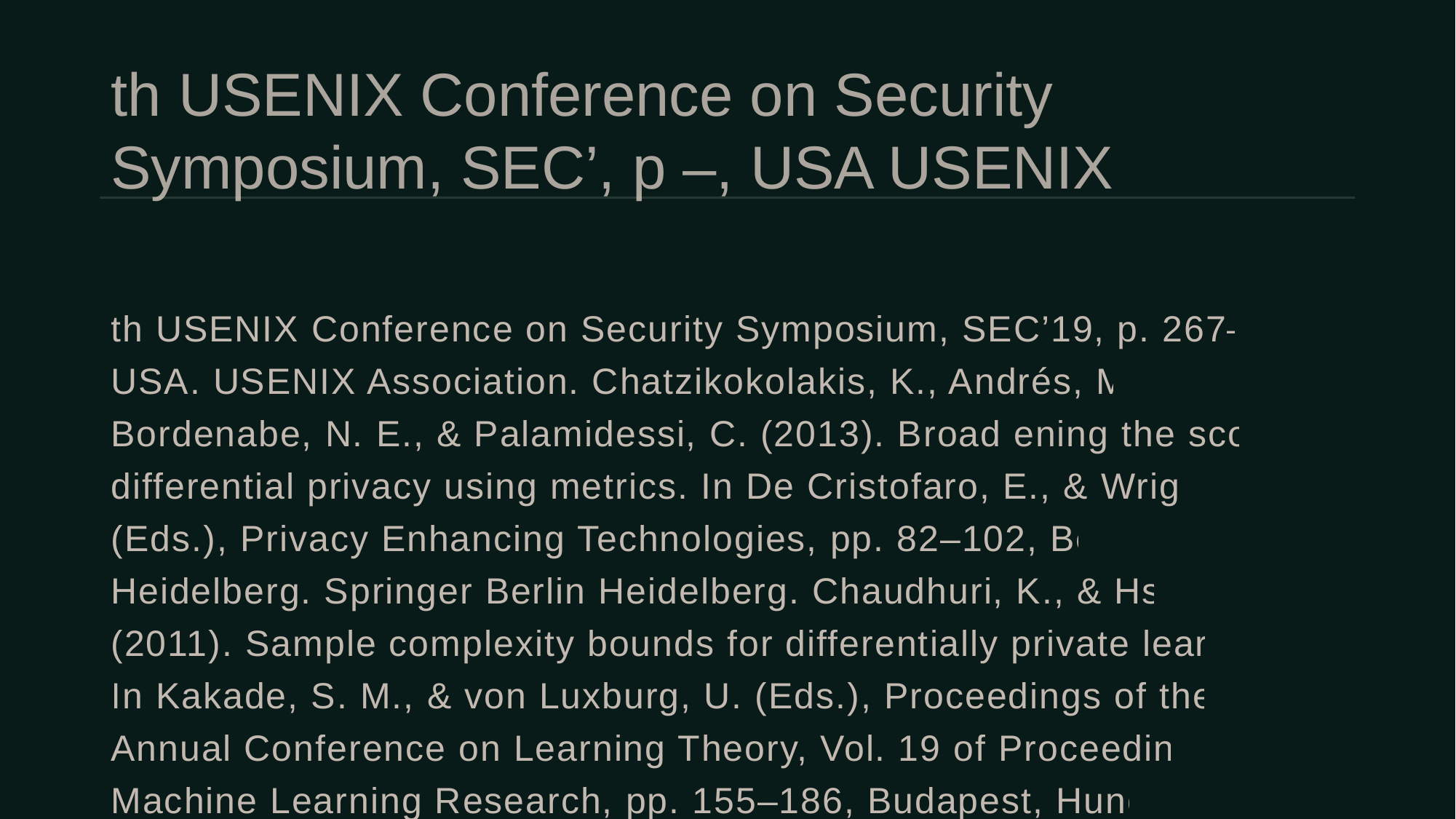

# th USENIX Conference on Security Symposium, SEC’, p –, USA USENIX
th USENIX Conference on Security Symposium, SEC’19, p. 267–284, USA. USENIX Association. Chatzikokolakis, K., Andrés, M. E., Bordenabe, N. E., & Palamidessi, C. (2013). Broad ening the scope of differential privacy using metrics. In De Cristofaro, E., & Wright, M. (Eds.), Privacy Enhancing Technologies, pp. 82–102, Berlin, Heidelberg. Springer Berlin Heidelberg. Chaudhuri, K., & Hsu, D. (2011). Sample complexity bounds for differentially private learn ing. In Kakade, S. M., & von Luxburg, U. (Eds.), Proceedings of the 24th Annual Conference on Learning Theory, Vol. 19 of Proceedings of Machine Learning Research, pp. 155–186, Budapest, Hungary. PMLR. Chaudhuri, K., Hsu, D. J., & Song, S. (2014). The large margin mechanism for differentially private maximization. Advances in Neural Information Processing Systems, 27. Ponomareva, Hazimeh, Kurakin, Xu, Denison, McMahan, Vassilvitskii, Chien & Thakurta Chaudhuri, K., & Monteleoni, C. (2008). Privacypreserving logistic regression. In Koller, D., Schuurmans, D., Bengio, Y., & Bottou, L. (Eds.), Advances in Neural Information Processing Systems, Vol. 21. Curran Associates, Inc. Chaudhuri, K., Monteleoni, C., & Sarwate, A. D. (2011). Differentially private empirical risk minimization. Journal of Machine Learning Research, 12 (29), 1069–1109. Chen, R., Xiao, Q., Zhang, Y., & Xu, J. (2015). Differentially private highdimensional data publication via samplingbased inference.. pp. 129–138. Chen, X., Wu, S. Z., & Hong, M. (2020). Understanding gradient clipping in private sgd: A geometric perspective. Advances in Neural Information Processing Systems, 33, Cheng, A., Wang, J., Zhang, X. S., Chen, Q., Wang, P., & Cheng, J. (2021). DPNAS: neural architecture search for deep learning with differential privacy. CoRR, abs/2110.08557. ChoquetteChoo, C. A., Ganesh, A., McKenna, R., McMahan, H. B., Rush, K., Thakurta, A., & Xu, Z. (2023). (amplified) banded matrix factorization: A unified approach to private training.. ChoquetteChoo, C. A., McMahan, H. B., Rush, K., & Thakurta, A. (2022). Multiepoch matrix factorization mechanisms for private machine learning.. Chourasia, R., Ye, J., & Shokri, R. (2021). Differential privacy dynamics of langevin diffusion and noisy gradient descent. Advances in Neural Information Processing Systems, 34, Cummings, R., Desfontaines, D., Evans, D., Geambasu, R., Jagielski, M., Huang, Y., Kairouz, P., Kamath, G., Oh, S., Ohrimenko, O., Papernot, N., Rogers, R., Shen, M., Song, S., Su, W., Terzis, A., Thakurta, A., Vassilvitskii, S., Wang, Y.X., Xiong, L., Yekhanin, S., Yu, D., Zhang, H., & Zhang, W. (2023). Challenges towards the next frontier in privacy.. Daigavane, A., Madan, G., Sinha, A., Thakurta, A. G., Aggarwal, G., & Jain, P. (2021). Nodelevel differentially private graph neural networks. CoRR, abs/2111.15521. Das, R., Kale, S., Xu, Z., Zhang, T., & Sanghavi, S. (2022). Beyond uniform lipschitz condition in differentially private optimization. arXiv preprint arXiv:2206.10713. Davody, A., Adelani, D. I., Kleinbauer, T., & Klakow, D. (2020). On the effect of normal ization layers on differentially private training of deep neural networks. arXiv preprint De, S., Berrada, L., Hayes, J., Smith, S. L., & Balle, B. (2022). Unlocking highaccuracy dif ferentially private image classification through scale. arXiv preprint arXiv:2204.13650. Denisov, S., McMahan, B., Rush, K., Smith, A., & Thakurta, A. G. (2022). Improved differential privacy for sgd via optimal private linear operators on adaptive streams.. Devlin, J., Chang, M., Lee, K., & Toutanova, K. (2018). BERT: pretraining of deep bidi rectional transformers for language understanding. CoRR, abs/1810.04805. Differential Privacy Team, Apple (2022). Learning with Privacy at Scale. https://docsassets.developer.apple.com/mlresearch/papers/ learningwithprivacyatscale.pdf/. Online; accessed 30 November 2022. How to DPfy ML Dong, J., Durfee, D., & Rogers, R. (2020). Optimal differential privacy composition for exponential mechanisms. In III, H. D., & Singh, A. (Eds.), Proceedings of the 37th International Conference on Machine Learning, Vol. 119 of Proceedings of Machine Learning Research, pp. 2597–2606. PMLR. Duchi, J., Hazan, E., & Singer, Y. (2011). Adaptive subgradient methods for online learning and stochastic optimization. Journal of Machine Learning Research, 12 (61), 2121– Duddu, V., Boutet, A., & Shejwalkar, V. (2020). Quantifying privacy leakage in graph embedding. CoRR, abs/2010.00906. Dwork, C. (2010). Differential privacy in new settings. In Proceedings of the twentyfirst annual ACMSIAM symposium on Discrete Algorithms, pp. 174–183. SIAM. Dwork, C. (2011). A firm foundation for private data analysis. Communications of the Dwork, C., & Feldman, V. (2018). Privacypreserving prediction. CoRR, abs/1803.10266. Dwork, C., Kenthapadi, K., McSherry, F., Mironov, I., & Naor, M. (2006). Our data, ourselves: Privacy via distributed noise generation. In Advances in Cryptology– EUROCRYPT, pp. 486–503. Dwork, C., & Lei, J. (2009). Differential privacy and robust statistics. In Proceedings of the fortyfirst annual ACM symposium on Theory of computing, pp. 371–380. Dwork, C., McSherry, F., Nissim, K., & Smith, A. (2006). Calibrating noise to sensitivity in private data analysis. In Proc. of the Third Conf. on Theory of Cryptography (TCC), Dwork, C., & Roth, A. (2014). The algorithmic foundations of differential privacy.. Foun dations and Trends in Theoretical Computer Science, 9 (34), 211–407. Erlingsson, U., Feldman, V., Mironov, I., Raghunathan, A., Song, S., Talwar, K., & Thakurta, A. (2020). Encode, shuffle, analyze privacy revisited: Formalizations and empirical evaluation. CoRR, abs/2001.03618. Erlingsson, U., Feldman, V., Mironov, I., Raghunathan, A., Talwar, K., & Thakurta, A. (2019a). Amplification by shuffling: From local to central differential privacy via anonymity. In Proceedings of the Thirtieth Annual ACMSIAM Symposium on Discrete Algorithms, pp. 2468–2479. SIAM. Erlingsson, Ú., Mironov, I., Raghunathan, A., & Song, S. (2019b). That which we call private. CoRR, abs/1908.03566. Esfandiari, H., Mirrokni, V., Syed, U., & Vassilvitskii, S. (2022). Label differential privacy via clustering. In CampsValls, G., Ruiz, F. J. R., & Valera, I. (Eds.), Proceedings of The 25th International Conference on Artificial Intelligence and Statistics, Vol. 151 of Proceedings of Machine Learning Research, pp. 7055–7075. PMLR. Esmaeili, M. M., Mironov, I., Prasad, K., Shilov, I., & Tramer, F. (2021). Antipodes of label differential privacy: PATE and ALIBI. In Beygelzimer, A., Dauphin, Y., Liang, P., & Vaughan, J. W. (Eds.), Advances in Neural Information Processing Systems. Ponomareva, Hazimeh, Kurakin, Xu, Denison, McMahan, Vassilvitskii, Chien & Thakurta Facebook (2022). Protecting privacy in Facebook mobility data during the COVID19 response. https://research.facebook.com/blog/2020/06/ protectingprivacyinfacebookmobilitydataduringthecovid19response/. Online; accessed 30 November 2022. Feldman, V., McMillan, A., & Talwar, K. (2022). Hiding among the clones: A simple and nearly optimal analysis of privacy amplification by shuffling. In 2021 IEEE 62nd Annual Symposium on Foundations of Computer Science (FOCS), pp. 954–964. IEEE. Feldman, V., Mironov, I., Talwar, K., & Thakurta, A. (2018). Privacy amplification by iteration. In 2018 IEEE 59th Annual Symposium on Foundations of Computer Science (FOCS), pp. 521–532. IEEE. Fernandes, N., Dras, M., & McIver, A. (2019). Generalised differential privacy for text document processing. In Nielson, F., & Sands, D. (Eds.), Principles of Security and Trust, pp. 123–148, Cham. Springer International Publishing. Feyisetan, O., Balle, B., Drake, T., & Diethe, T. (2020). Privacy and utilitypreserving textual analysis via calibrated multivariate perturbations. In Proceedings of the 13th International Conference on Web Search and Data Mining, WSDM ’20, p. 178–186, New York, NY, USA. Association for Computing Machinery. Fletcher, S., & Islam, M. Z. (2016). Decision tree classification with differential privacy: A survey. CoRR, abs/1611.01919. Friedman, J. (2000). Greedy function approximation: A gradient boosting machine. The Annals of Statistics, 29. Geurts, P. (2003). Extremely randomized trees. In MACHINE LEARNING, p. 2006. Ghazi, B., Golowich, N., Kumar, R., Manurangsi, P., & Zhang, C. (2021). On deep learning with label differential privacy. CoRR, abs/2102.06062. Goodfellow, I. (2015). Efficient perexample gradient computations.. Goodfellow, I., Bengio, Y., & Courville, A. (2016). Deep Learning. MIT Press. http: //www.deeplearningbook.org. Guo, C., Karrer, B., Chaudhuri, K., & van der Maaten, L. (2022a). Bounding training data reconstruction in private (deep) learning. In Chaudhuri, K., Jegelka, S., Song, L., Szepesvari, C., Niu, G., & Sabato, S. (Eds.), Proceedings of the 39th International Con ference on Machine Learning, Vol. 162 of Proceedings of Machine Learning Research, Guo, C., Sablayrolles, A., & Sanjabi, M. (2022b). Analyzing privacy leakage in machine learning via multiple hypothesis testing: A lesson from fano.. Hardt, M., Ligett, K., & McSherry, F. (2010). A simple and practical algorithm for differ entially private data release. CoRR, abs/1012.4763. Hazimeh, H., Ponomareva, N., Mol, P., Tan, Z., & Mazumder, R. (2020). The tree ensemble layer: Differentiability meets conditional computation. CoRR, abs/2002.07772. Ho, J., Saharia, C., Chan, W., Fleet, D. J., Norouzi, M., & Salimans, T. (2022). Cascaded diffusion models for high fidelity image generation.. J. Mach. Learn. Res., 23, 47–1. How to DPfy ML Hoffer, E., Hubara, I., & Soudry, D. (2017). Train longer, generalize better: Closing the gen eralization gap in large batch training of neural networks.. NeurIPS’17, p. 1729–1739, Red Hook, NY, USA. Curran Associates Inc. Hoory, S., Feder, A., Tendler, A., Cohen, A., Erell, S., Laish, I., Nakhost, H., Stemmer, U., Benjamini, A., Hassidim, A., & Matias, Y. (2021). Learning and evaluating a differentially private pretrained language model. In Proceedings of the Third Work shop on Privacy in Natural Language Processing, pp. 21–29, Online. Association for Computational Linguistics. Huai, M., Wang, D., Miao, C., Xu, J., & Zhang, A. (2020). Pairwise learning with differential privacy guarantees. Proceedings of the AAAI Conference on Artificial Intelligence, Hyland, S., & Tople, S. (2019). On the intrinsic privacy of stochastic gradient descent. ArXiv. Ioffe, S., & Szegedy, C. (2015). Batch normalization: Accelerating deep network training by reducing internal covariate shift. In International conference on machine learning, pp. Iyengar, R., Near, J. P., Song, D., Thakkar, O., Thakurta, A., & Wang, L. (2019). To wards practical differentially private convex optimization. In 2019 IEEE Symposium on Security and Privacy (SP), pp. 299–316. Jagielski, M., Ullman, J., & Oprea, A. (2020). Auditing differentially private machine learn ing: How private is private SGD?. In Proceedings of the 34th International Conference on Neural Information Processing Systems, NIPS’20, Red Hook, NY, USA. Curran Associates Inc. Jayaraman, B., & Evans, D. (2019a). Evaluating differentially private machine learning in practice. In Proceedings of the 28th USENIX Conference on Security Symposium, SEC’19, p. 1895–1912, USA. USENIX Association. Jayaraman, B., & Evans, D. (2019b). When relaxations go bad: \"differentiallyprivate\" machine learning. CoRR, abs/1902.08874. Jayaraman, B., Wang, L., Evans, D., & Gu, Q. (2020). Revisiting membership inference under realistic assumptions. CoRR, abs/2005.10881. Ji, Z., Jiang, X., Wang, S., Xiong, L., & OhnoMachado, L. (2014). Differentially private distributed logistic regression using private and public data. BMC medical genomics, Kairouz, P., Diaz, M. R., & Rush, K. e. a. (2021a). (nearly) dimension independent private erm with adagrad rates via publicly estimated subspaces. In Conference on Learning Theory, pp. 2717–2746. PMLR. Kairouz, P., Liu, Z., & Steinke, T. (2021b). The distributed discrete gaussian mechanism for federated learning with secure aggregation. arXiv preprint arXiv:2102.06387. Kairouz, P., Mcmahan, B., Song, S., Thakkar, O., Thakurta, A., & Xu, Z. (2021c). Practical and private (deep) learning without sampling or shuffling. In International Conference on Machine Learning (ICML), pp. 5213–5225. Ponomareva, Hazimeh, Kurakin, Xu, Denison, McMahan, Vassilvitskii, Chien & Thakurta Kairouz, P., McMahan, H. B., Avent, B., Bellet, A., Bennis, M., Bhagoji, A. N., Bonawitz, K., Charles, Z., Cormode, G., Cummings, R., et al. (2021d). Advances and open problems in federated learning. Foundations and Trends R© in Machine Learning, 14 (1–2), 1–210. Kairouz, P., Oh, S., & Viswanath, P. (2015). The composition theorem for differential privacy. In International conference on machine learning, pp. 1376–1385. PMLR. Kasiviswanathan, S. P., Lee, H. K., Nissim, K., Raskhodnikova, S., & Smith, A. (2011). What can we learn privately?. SIAM Journal on Computing, 40 (3), 793–826. Kasiviswanathan, S. P., & Smith, A. D. (2008). A note on differential privacy: Defining resistance to arbitrary side information. CoRR, abs/0803.3946. Keskar, N., Nocedal, J., Tang, P., Mudigere, D., & Smelyanskiy, M. (2017). On largebatch training for deep learning: Generalization gap and sharp minima. In 5th International Conference on Learning Representations (ICLR). Kifer, D., Smith, A., & Thakurta, A. (2012). Private convex empirical risk minimization and highdimensional regression. In Conference on Learning Theory, pp. 25–1. Kingma, D. P., & Ba, J. (2014). Adam: A method for stochastic optimization.. Klambauer, G., Unterthiner, T., Mayr, A., & Hochreiter, S. (2017). Selfnormalizing neural networks. CoRR, abs/1706.02515. Klause, H., Ziller, A., Rueckert, D., Hammernik, K., & Kaissis, G. (2022). Differentially private training of residual networks with scale normalisation.. Koskela, A., Jälkö, J., Prediger, L., & Honkela, A. (2020). Tight approximate differential privacy for discretevalued mechanisms using fft.. Krizhevsky, A., Sutskever, I., & Hinton, G. E. (2012). Imagenet classification with deep convolutional neural networks. In Pereira, F., Burges, C., Bottou, L., & Weinberger, K. (Eds.), Advances in Neural Information Processing Systems, Vol. 25. Curran Asso ciates, Inc. Kudo, T., & Richardson, J. (2018). Sentencepiece: A simple and language independent subword tokenizer and detokenizer for neural text processing. CoRR, abs/1808.06226. Kurakin, A., Song, S., Chien, S., Geambasu, R., Terzis, A., & Thakurta, A. (2022). Toward training at imagenet scale with differential privacy. arXiv preprint arXiv:2201.12328. Kuru, N., Ilker Birbil, S., Gurbuzbalaban, M., & Yildirim, S. (2022). Differentially private accelerated optimization algorithms. SIAM Journal on Optimization, 32 (2), 795–821. Lantz, E., Boyd, K., & Page, D. (2015). Subsampled exponential mechanism: Differential privacy in large output spaces. In Proceedings of the 8th ACM Workshop on Artificial Intelligence and Security, pp. 25–33. Lee, J., & Kifer, D. (2020). Scaling up differentially private deep learning with fast per example gradient clipping. CoRR, abs/2009.03106. Lee, K., Ippolito, D., Nystrom, A., Zhang, C., Eck, D., CallisonBurch, C., & Carlini, N. (2021). Deduplicating training data makes language models better. CoRR, How to DPfy ML Leo Breiman, Jerome Friedman, C. J. S. R. O. (1984). Classification and Regression Trees. Chapman and Hall/CRC. Li, C., & Miklau, G. (2012). An adaptive mechanism for accurate query answering under differential privacy. CoRR, abs/1202.3807. Li, H., Xu, Z., Taylor, G., Studer, C., & Goldstein, T. (2018). Visualizing the loss landscape of neural nets. In Proceedings of the 32nd International Conference on Neural Information Processing Systems, NIPS’18, p. 6391–6401, Red Hook, NY, USA. Curran Associates Inc. Li, Q., Wu, Z., Wen, Z., & He, B. (2020). Privacypreserving gradient boosting decision trees. Proceedings of the AAAI Conference on Artificial Intelligence, 34 (01), 784–791. Li, T., Zaheer, M., Reddi, S., & Smith, V. (2022a). Private adaptive optimization with side information. In International Conference on Machine Learning, pp. 13086–13105. PMLR. Li, X., Tramer, F., Liang, P., & Hashimoto, T. (2022b). Large language models can be strong differentially private learners. In International Conference on Learning Repre sentations. Liu, H., Jia, J., & Gong, N. Z. (2020). On the intrinsic differential privacy of bagging. CoRR, Liu, J., & Talwar, K. (2019). Private selection from private candidates. In Proceedings of the 51st Annual ACM SIGACT Symposium on Theory of Computing, pp. 298–309. Liu, T., Vietri, G., & Wu, Z. S. (2021). Iterative methods for private synthetic data: Unifying framework and new methods. CoRR, abs/2106.07153. Lu, F., Munoz, J., Fuchs, M., LeBlond, T., ZareskyWilliams, E. V., Raff, E., Ferraro, F., & Testa, B. (2022). A general framework for auditing differentially private machine learning. In Oh, A. H., Agarwal, A., Belgrave, D., & Cho, K. (Eds.), Advances in Neural Information Processing Systems. Maddock, S., Sablayrolles, A., & Stock, P. (2023). CANIFE: Crafting canaries for empirical privacy measurement in federated learning. In The Eleventh International Conference on Learning Representations. McKenna, R., Miklau, G., & Sheldon, D. (2021). Winning the NIST contest: A scalable and general approach to differentially private synthetic data. CoRR, abs/2108.04978. McKenna, R., Mullins, B., Sheldon, D., & Miklau, G. (2022). AIM: an adaptive and iterative mechanism for differentially private synthetic data. CoRR, abs/2201.12677. McKenna, R., & Sheldon, D. R. (2020). Permuteandflip: A new mechanism for differentially private selection. Advances in Neural Information Processing Systems, 33, 193–203. McMahan, B., Moore, E., Ramage, D., Hampson, S., & y Arcas, B. A. (2017). Communicationefficient learning of deep networks from decentralized data. In Ar tificial intelligence and statistics, pp. 1273–1282. PMLR. McMahan, B., Ramage, D., Talwar, K., & Zhang, L. (2018). Learning differentially private recurrent language models. In International Conference on Learning Representations (ICLR). Ponomareva, Hazimeh, Kurakin, Xu, Denison, McMahan, Vassilvitskii, Chien & Thakurta McMahan, H. B., & Andrew, G. (2018). A general approach to adding differential privacy to iterative training procedures. CoRR, abs/1812.06210. McMahan, H. B., & Streeter, M. (2010). Adaptive bound optimization for online convex optimization. arXiv preprint arXiv:1002.4908. McMahan, H. B., & Thakurta, A. (2022). Supplement code for the blog \"federated learning with formal differential privacy guarantees\". https://colab.sandbox.google. com/github/googleresearch/federated/blob/master/dp_ftrl/blogpost_ supplemental_privacy_accounting.ipynb#scrollTo=CvvO7Y16QB9w. see \"Applica tion to the training of a production Gboard language model\". McSherry, F., & Talwar, K. (2007). Mechanism design via differential privacy. In 48th Annual IEEE Symposium on Foundations of Computer Science (FOCS’07), pp. 94–103. IEEE. McSherry, F. D. (2009). Privacy integrated queries: an extensible platform for privacy preserving data analysis. In Proceedings of the 2009 ACM SIGMOD International Conference on Management of data, pp. 19–30. Mehta, H., Krichene, W., Thakurta, A., Kurakin, A., & Cutkosky, A. (2022). Differentially private image classification from features. arXiv preprint arXiv:2211.13403. Minami, K., Arai, H., Sato, I., & Nakagawa, H. (2016). Differential privacy without sensi tivity. Advances in Neural Information Processing Systems, 29. Mironov, I. (2017). Renyi differential privacy. CoRR, abs/1702.07476. Mironov, I., Talwar, K., & Zhang, L. (2019). R\’enyi differential privacy of the sampled gaussian mechanism. arXiv preprint arXiv:1908.10530. N. Papernot, S. Chien, C. C. C. G. M. A., & Mironov, I. Tensorflow privacy. https: //github.com/tensorflow/privacy. Nasr, M., Hayes, J., Steinke, T., Balle, B., Tramèr, F., Jagielski, M., Carlini, N., & Terzis, A. (2023). Tight auditing of differentially private machine learning.. Nasr, M., Songi, S., Thakurta, A., Papemoti, N., & Carlin, N. (2021). Adversary instantia tion: Lower bounds for differentially private machine learning. In 2021 IEEE Sympo sium on Security and Privacy (SP), pp. 866–882. IEEE. Neel, S., Roth, A., Vietri, G., & Wu, Z. S. (2019). Differentially private objective perturba tion: Beyond smoothness and convexity. CoRR, abs/1909.01783. Nissim, K., Raskhodnikova, S., & Smith, A. (2007). Smooth sensitivity and sampling in private data analysis. In Proceedings of the thirtyninth annual ACM symposium on Theory of computing, pp. 75–84. Papernot, N., Abadi, M., Erlingsson, U., Goodfellow, I., & Talwar, K. (2016). Semi supervised knowledge transfer for deep learning from private training data.. Papernot, N., & Steinke, T. (2022). Hyperparameter tuning with renyi differential privacy. In The Tenth International Conference on Learning Representations, ICLR 2022, Virtual Event, April 2529, 2022. OpenReview.net. Papernot, N., Thakurta, A., Song, S., Chien, S., & Erlingsson, U. (2020). Tempered sigmoid activations for deep learning with differential privacy.. How to DPfy ML Phan, N., Wang, Y., Wu, X., & Dou, D. (2016). Differential privacy preservation for deep autoencoders: An application of human behavior prediction. In Proceedings of the Thirtieth AAAI Conference on Artificial Intelligence, AAAI’16, p. 1309–1316. AAAI Press. Phan, N., Wu, X., & Dou, D. (2017). Preserving differential privacy in convolutional deep belief networks. CoRR, abs/1706.08839. Pillutla, K., Andrew, G., Kairouz, P., McMahan, H. B., Oprea, A., & Oh, S. (2023). Un leashing the power of randomization in auditing differentially private ML.. Pittaluga, F., Koppal, S. J., & Chakrabarti, A. (2018). Learning privacy preserving encodings through adversarial training. CoRR, abs/1802.05214. Ponomareva, N., Bastings, J., & Vassilvitskii, S. (2022). Training texttotext transformers with privacy guarantees. In Findings of the Association for Computational Linguistics: ACL 2022, pp. 2182–2193, Dublin, Ireland. Association for Computational Linguistics. Qu, C., Kong, W., Yang, L., Zhang, M., Bendersky, M., & Najork, M. (2021). Natural language understanding with privacypreserving bert. In Proceedings of the 30th ACM International Conference on Information & Knowledge Management, CIKM ’21, p.